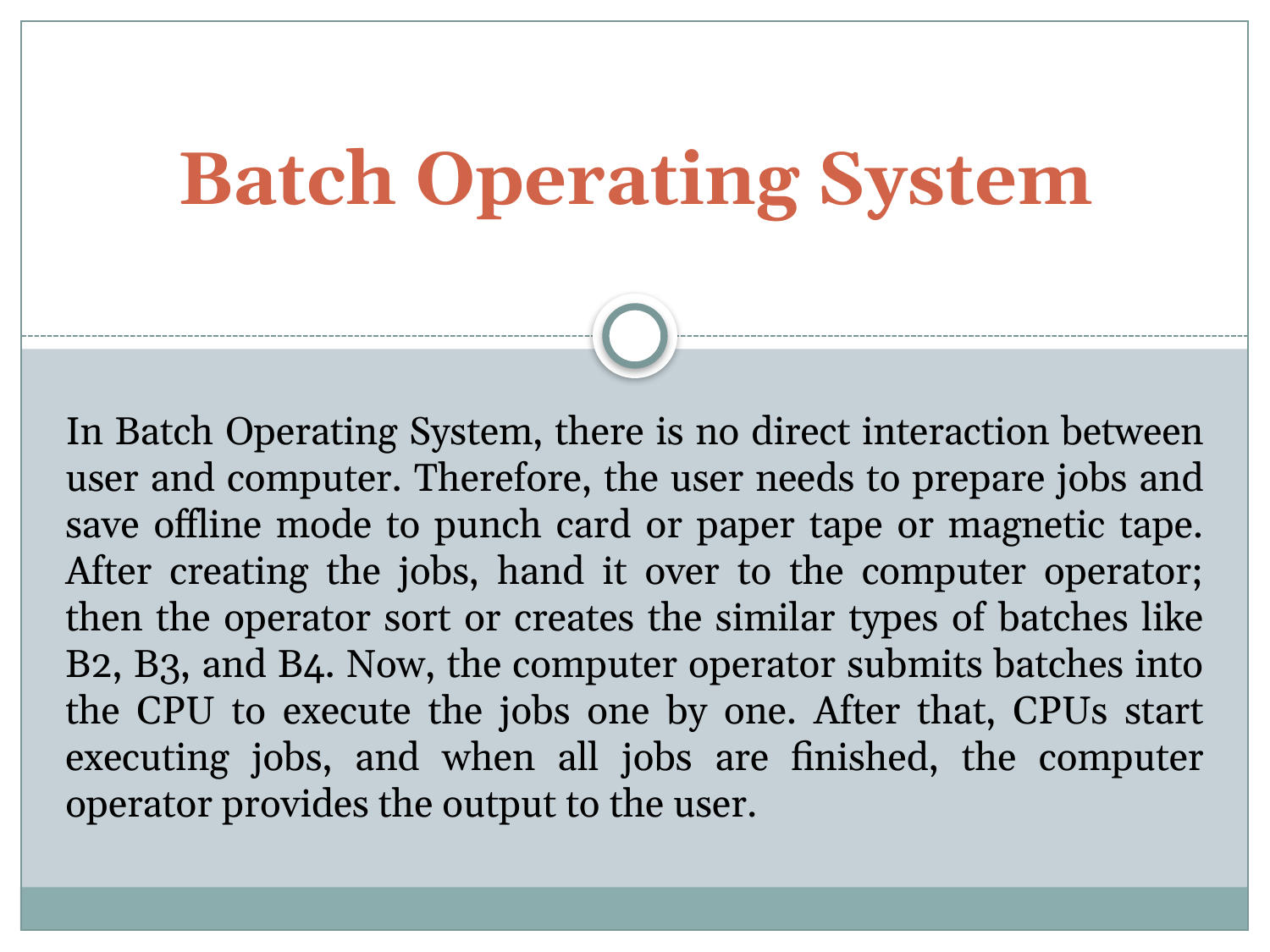

# Batch Operating System
In Batch Operating System, there is no direct interaction between user and computer. Therefore, the user needs to prepare jobs and save offline mode to punch card or paper tape or magnetic tape. After creating the jobs, hand it over to the computer operator; then the operator sort or creates the similar types of batches like B2, B3, and B4. Now, the computer operator submits batches into the CPU to execute the jobs one by one. After that, CPUs start executing jobs, and when all jobs are finished, the computer operator provides the output to the user.